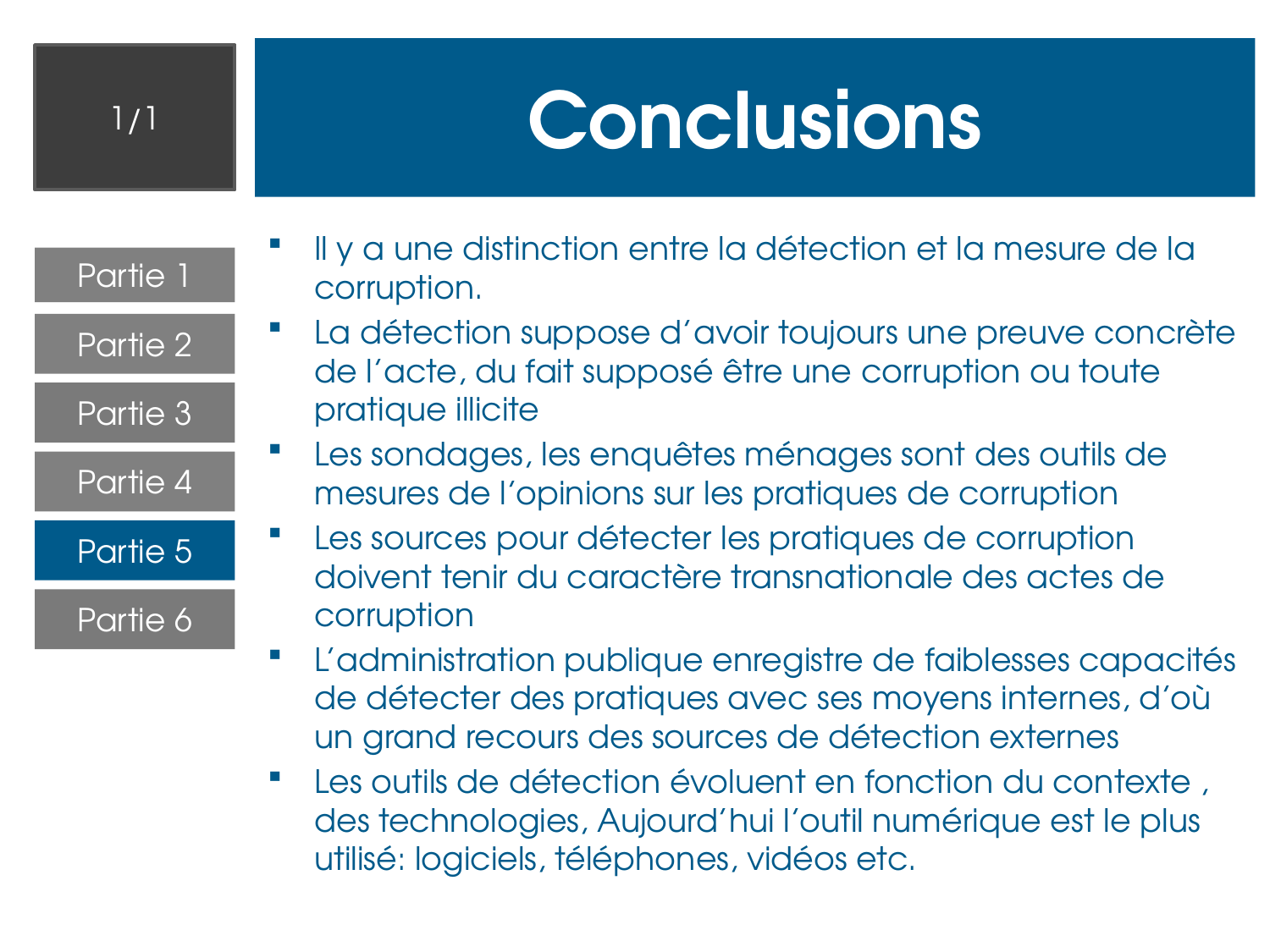

# Conclusions
1/1
Il y a une distinction entre la détection et la mesure de la corruption.
La détection suppose d’avoir toujours une preuve concrète de l’acte, du fait supposé être une corruption ou toute pratique illicite
Les sondages, les enquêtes ménages sont des outils de mesures de l’opinions sur les pratiques de corruption
Les sources pour détecter les pratiques de corruption doivent tenir du caractère transnationale des actes de corruption
L’administration publique enregistre de faiblesses capacités de détecter des pratiques avec ses moyens internes, d’où un grand recours des sources de détection externes
Les outils de détection évoluent en fonction du contexte , des technologies, Aujourd’hui l’outil numérique est le plus utilisé: logiciels, téléphones, vidéos etc.

Partie 1
Partie 2
Partie 3
Partie 4
Partie 5
Partie 6